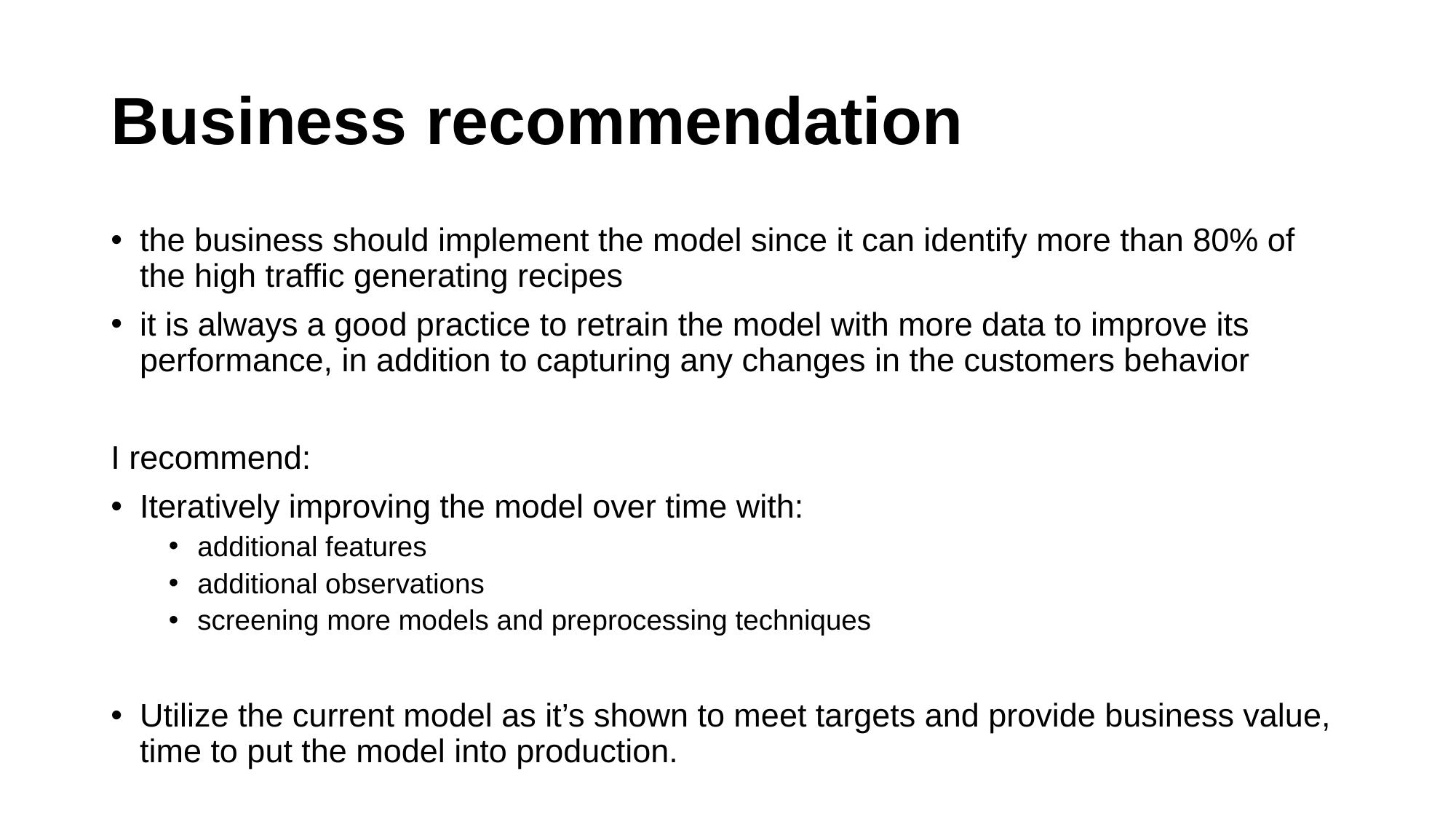

# Business recommendation
the business should implement the model since it can identify more than 80% of the high traffic generating recipes
it is always a good practice to retrain the model with more data to improve its performance, in addition to capturing any changes in the customers behavior

I recommend:
Iteratively improving the model over time with:
additional features
additional observations
screening more models and preprocessing techniques

Utilize the current model as it’s shown to meet targets and provide business value, time to put the model into production.